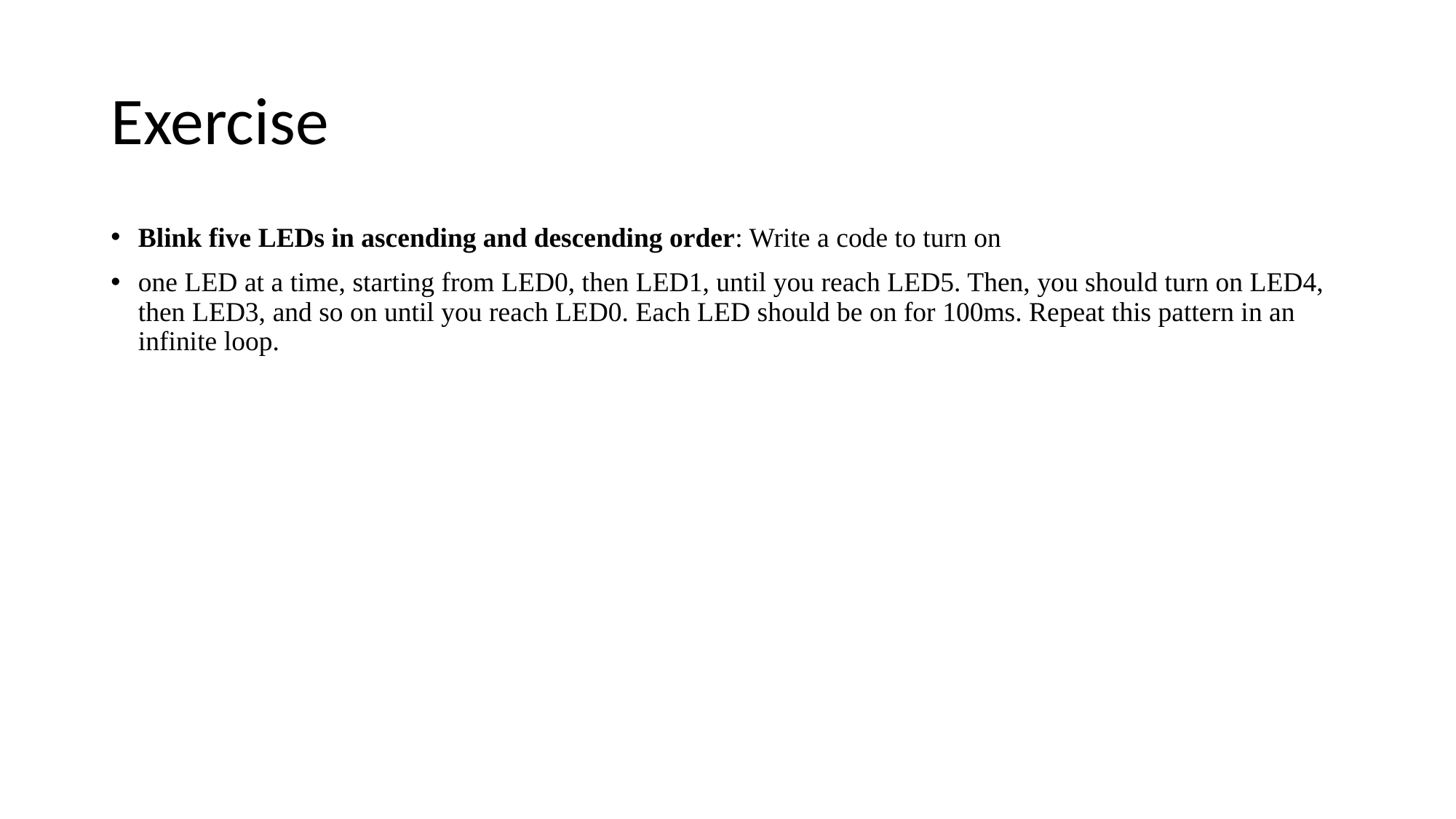

# Exercise
Blink five LEDs in ascending and descending order: Write a code to turn on
one LED at a time, starting from LED0, then LED1, until you reach LED5. Then, you should turn on LED4, then LED3, and so on until you reach LED0. Each LED should be on for 100ms. Repeat this pattern in an infinite loop.